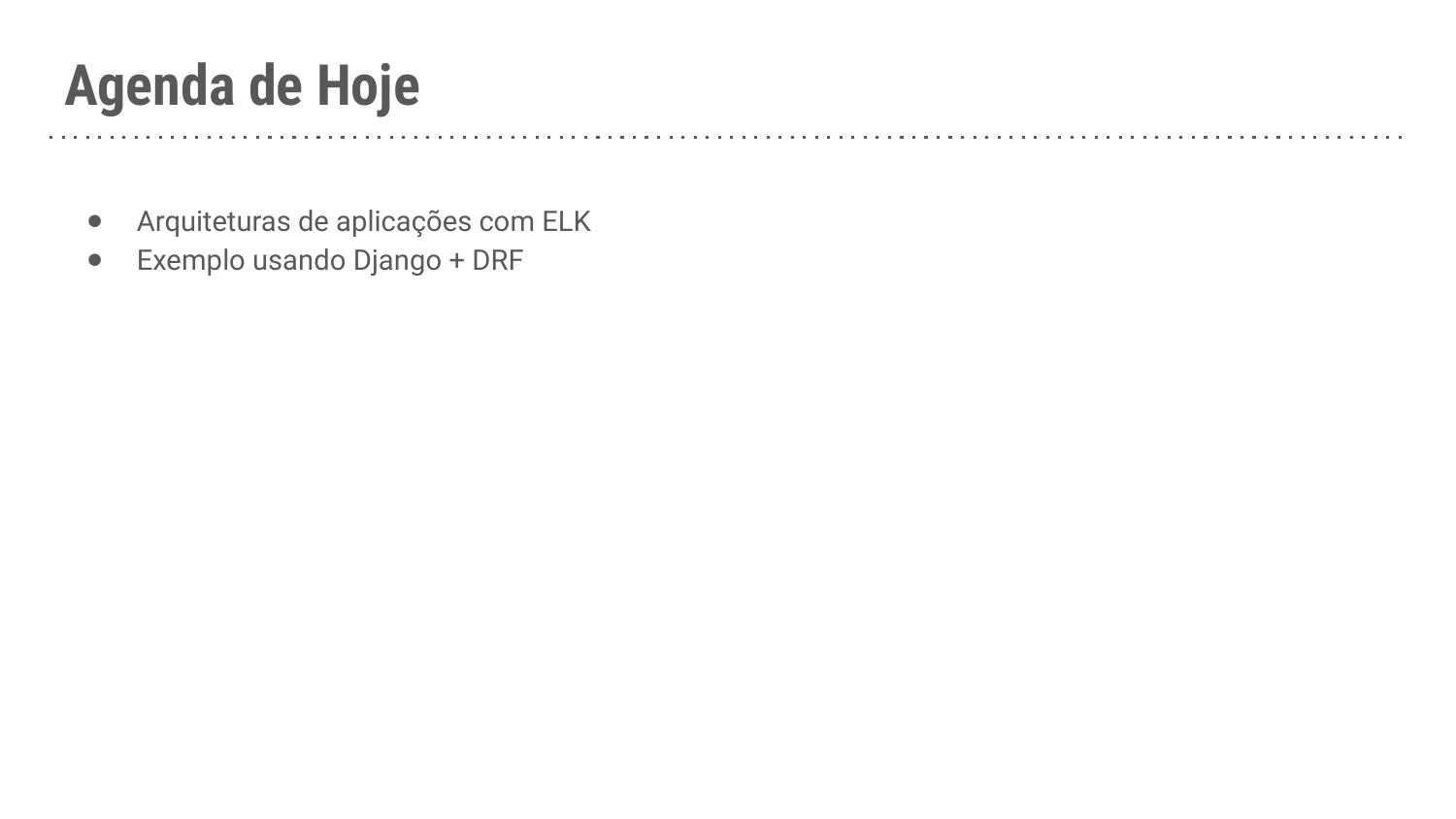

# Agenda de Hoje
Arquiteturas de aplicações com ELK
Exemplo usando Django + DRF